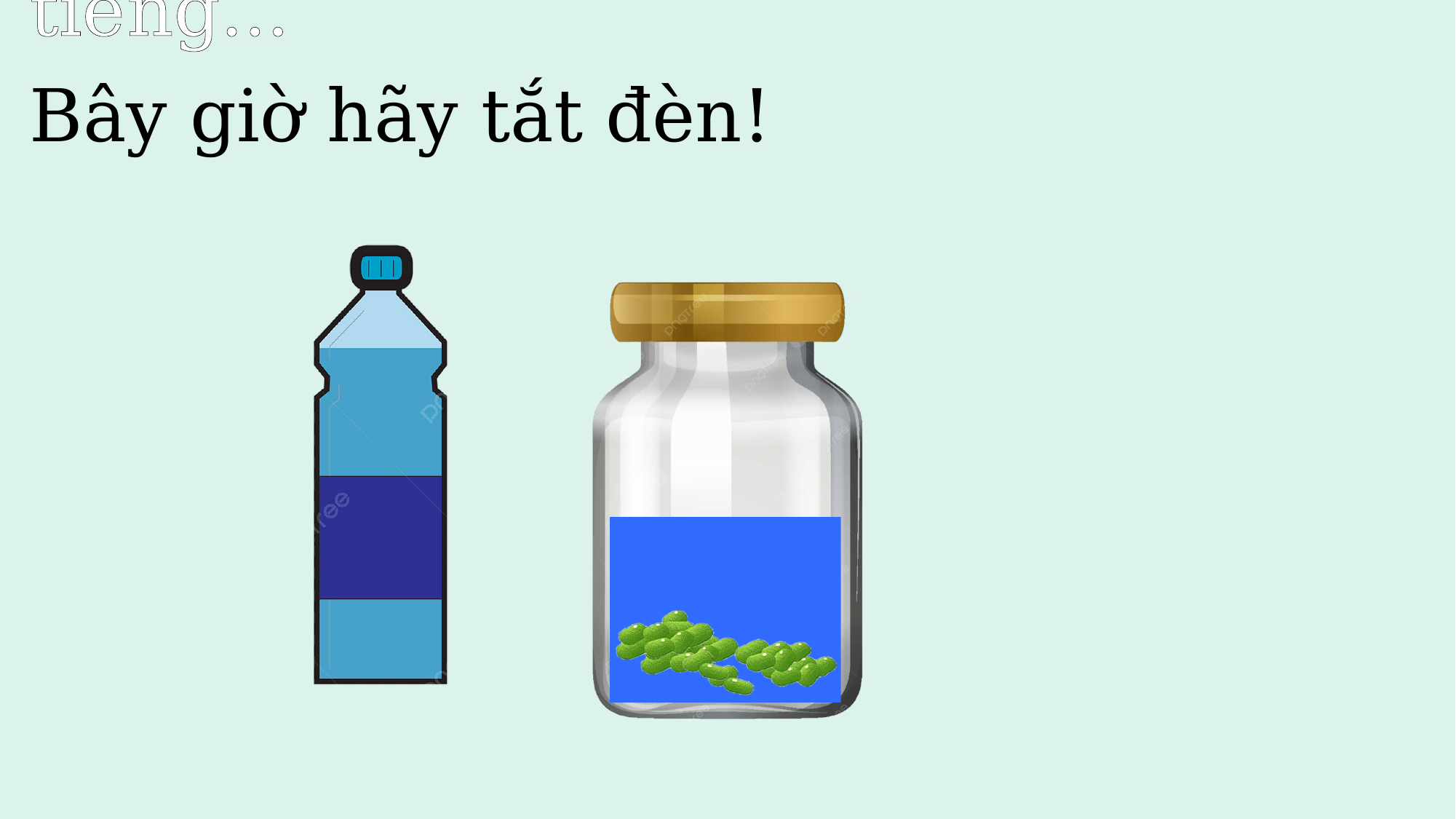

Đổ nước ấm vào bình
Chờ khoảng 12 tiếng...

Bây giờ hãy tắt đèn!

Nội dung 4